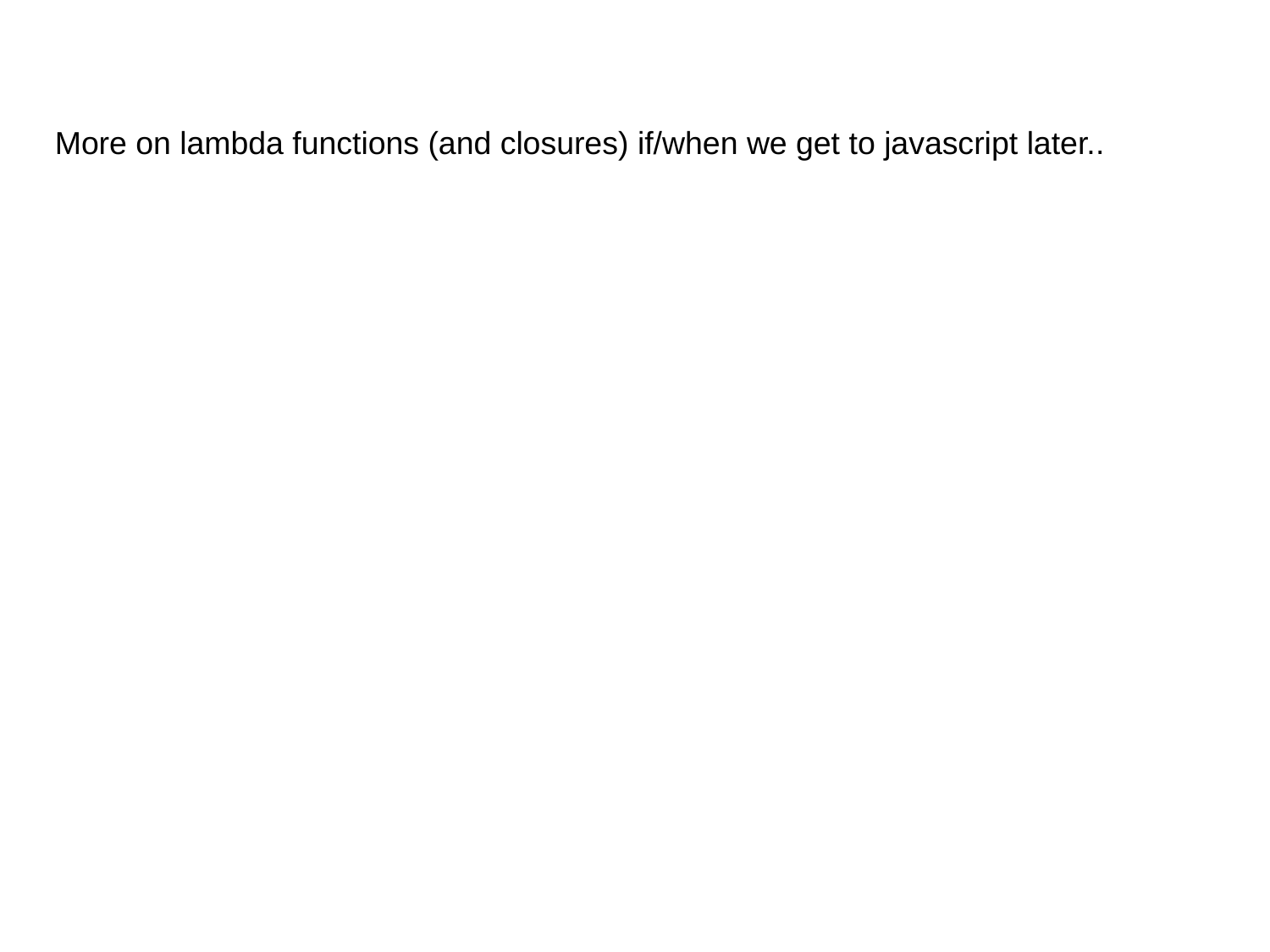

More on lambda functions (and closures) if/when we get to javascript later..